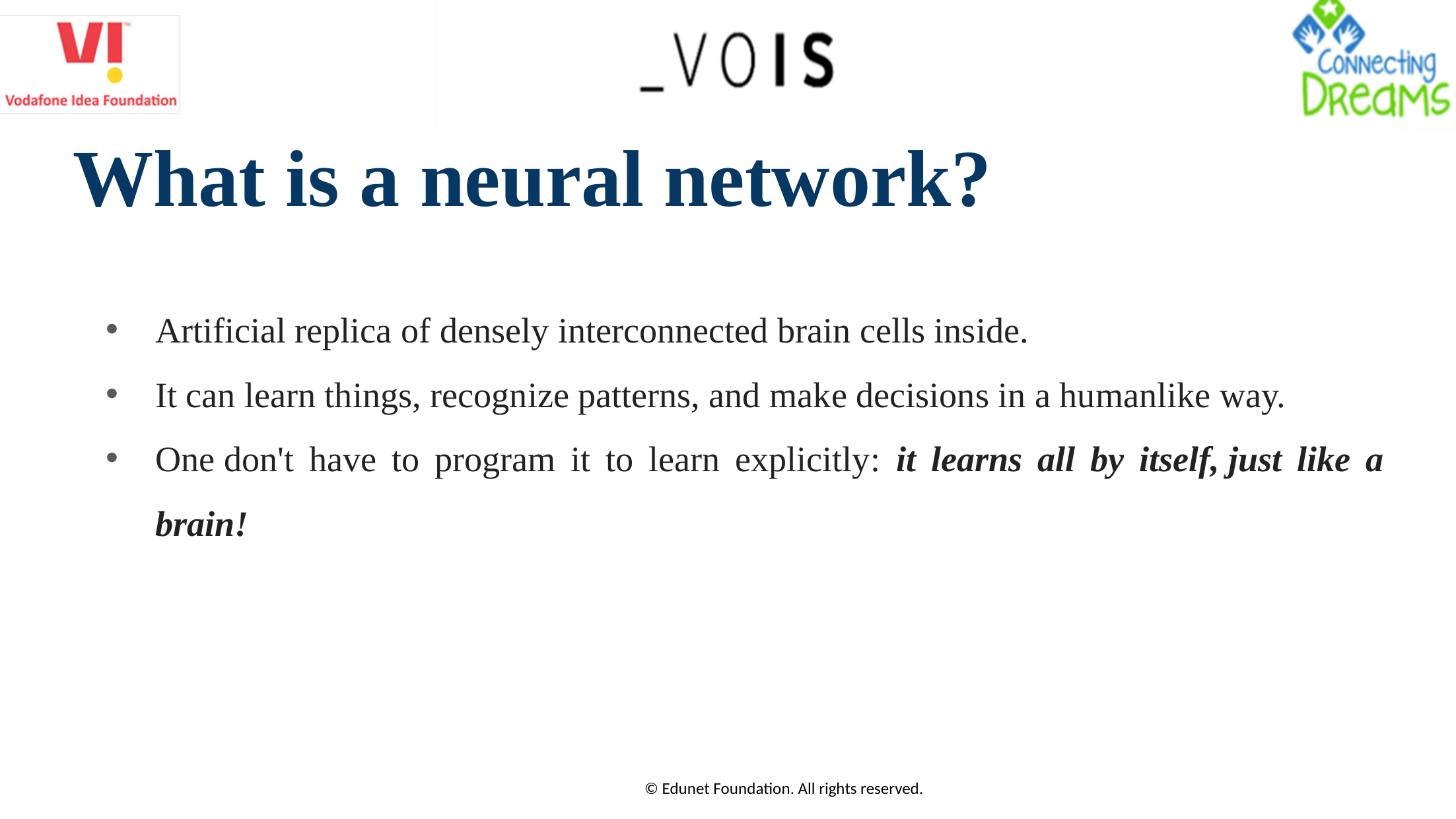

What is a neural network?
Artificial replica of densely interconnected brain cells inside.
It can learn things, recognize patterns, and make decisions in a humanlike way.
One don't have to program it to learn explicitly: it learns all by itself, just like a brain!

© Edunet Foundation. All rights reserved.